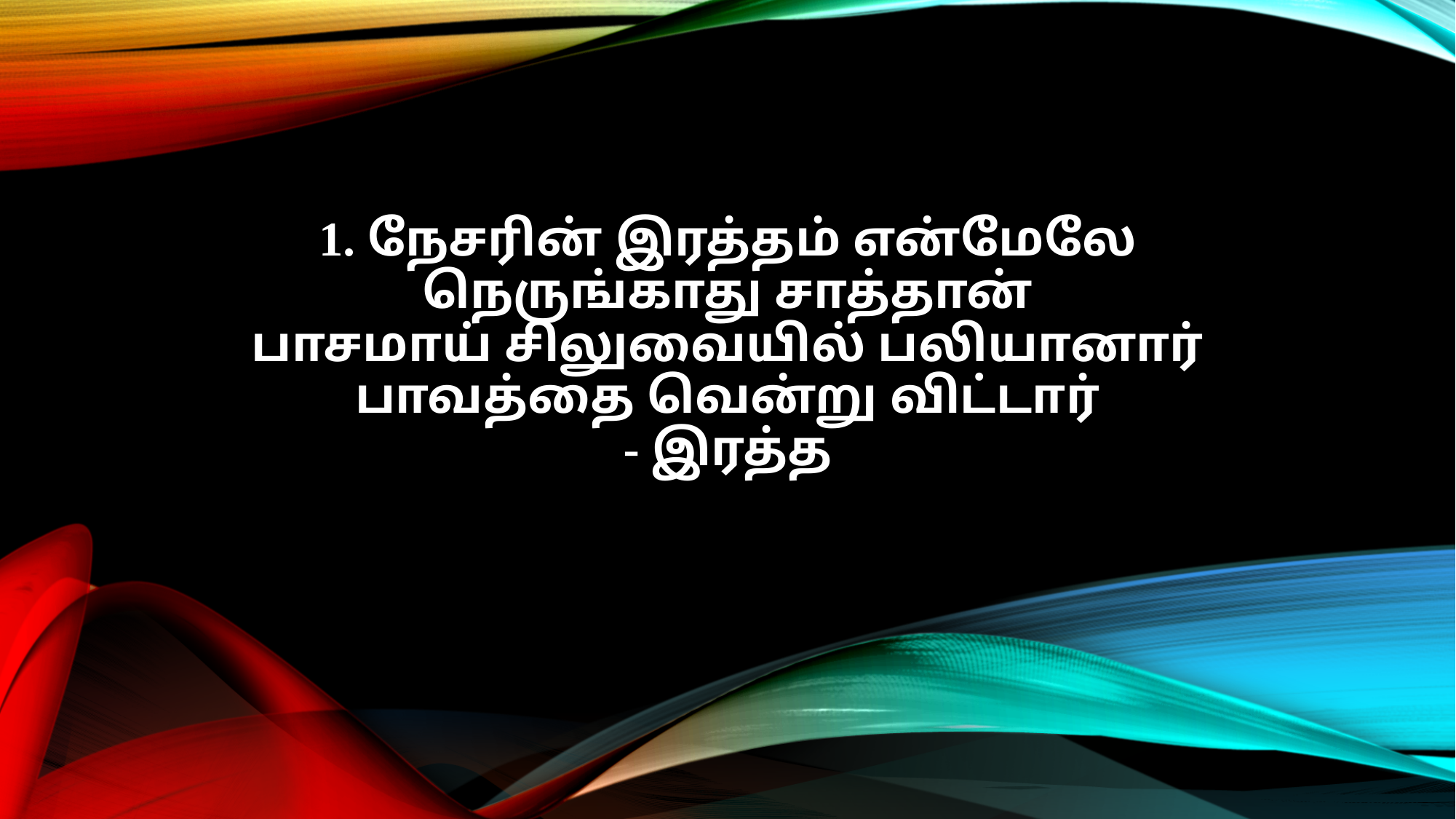

1. நேசரின் இரத்தம் என்மேலே
நெருங்காது சாத்தான்
பாசமாய் சிலுவையில் பலியானார்
பாவத்தை வென்று விட்டார்
- இரத்த